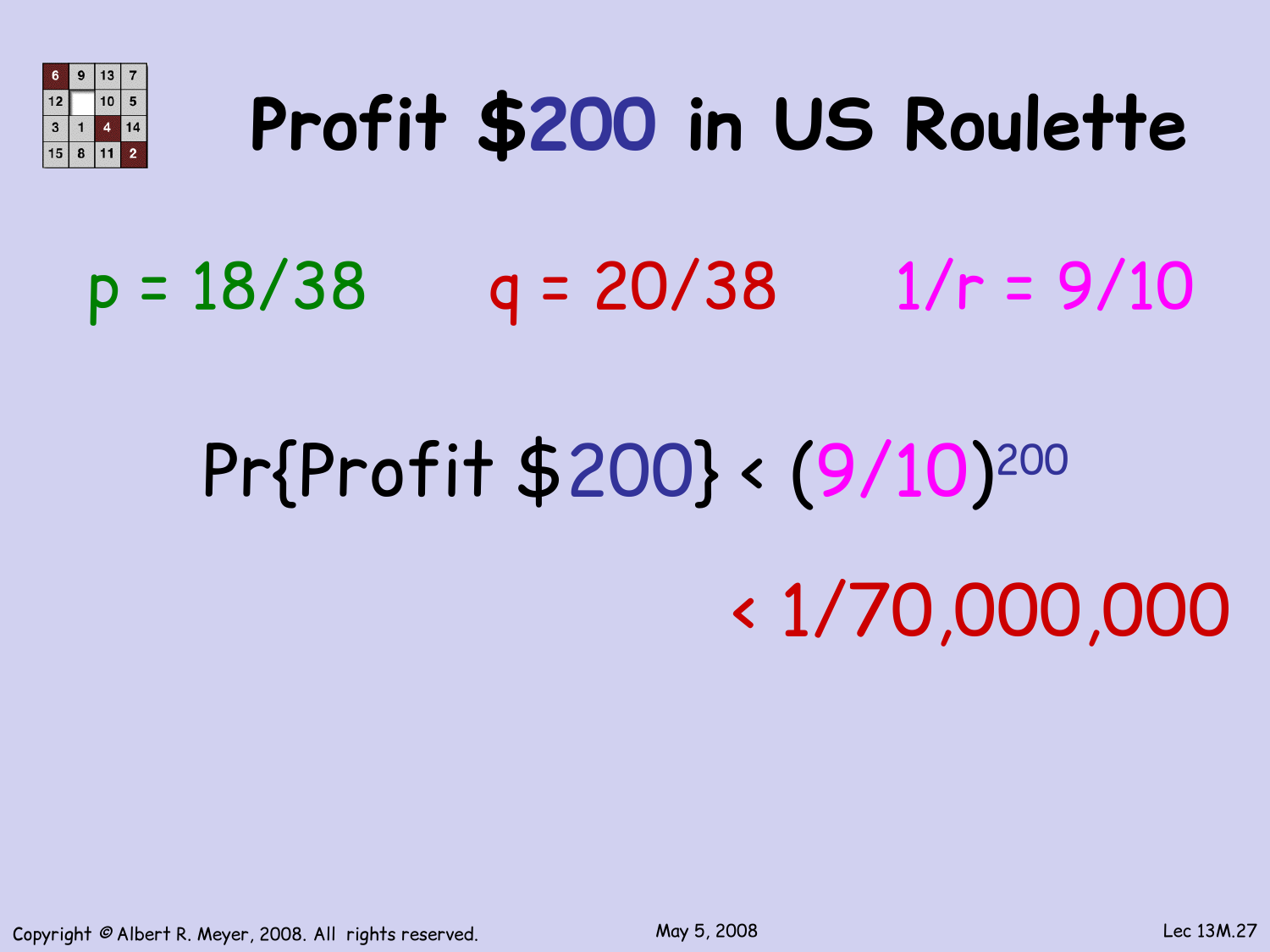

# Profit $200 in US Roulette
p = 18/38
q = 20/38
1/r = 9/10
Pr{Profit $200} < (9/10)200
< 1/70,000,000
Copyright © Albert R. Meyer, 2008. All  rights reserved.

May 5, 2008
Lec 13M.27